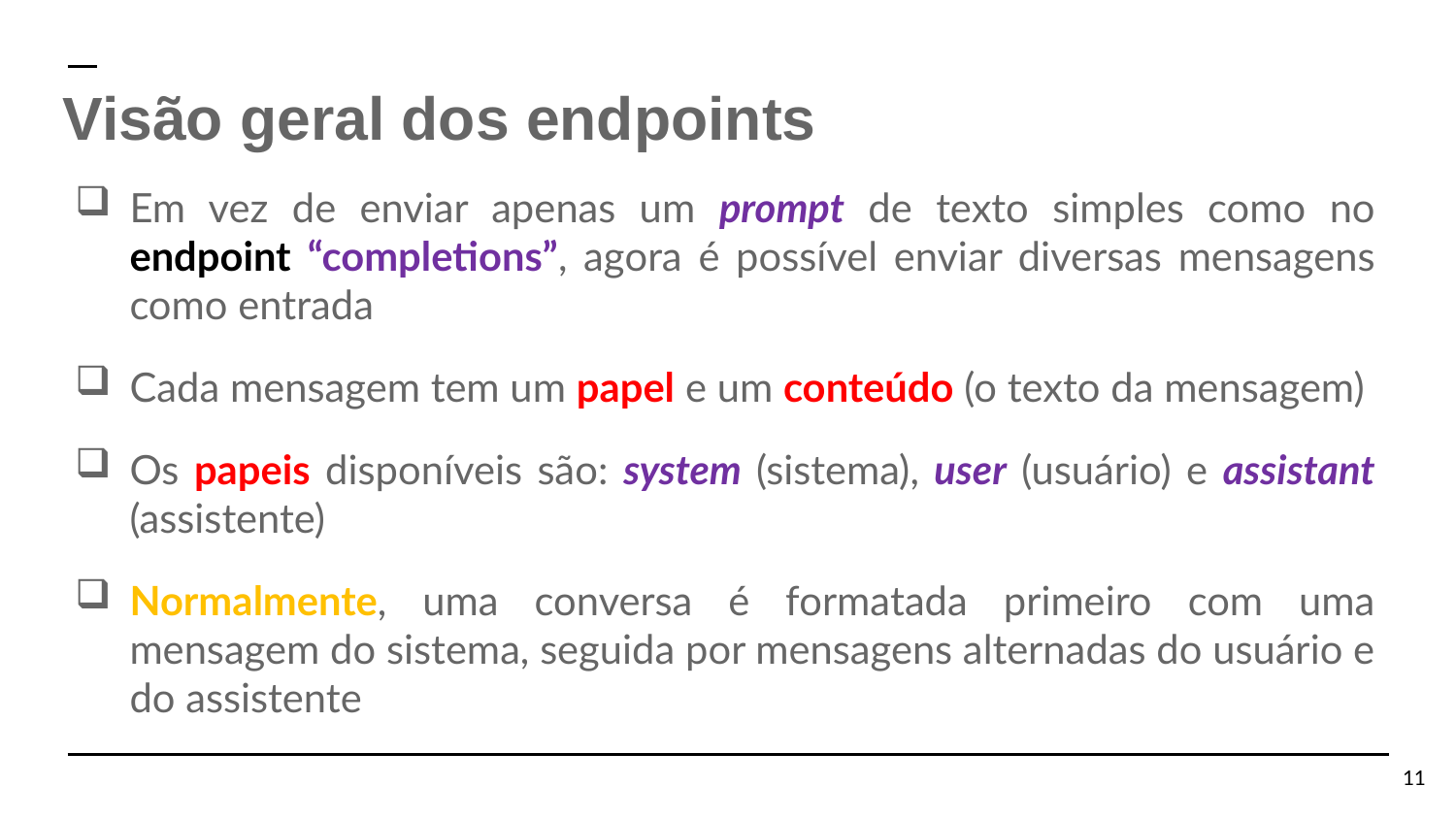

Visão geral dos endpoints
Em vez de enviar apenas um prompt de texto simples como no endpoint “completions”, agora é possível enviar diversas mensagens como entrada

Cada mensagem tem um papel e um conteúdo (o texto da mensagem)

Os papeis disponíveis são: system (sistema), user (usuário) e assistant (assistente)

Normalmente, uma conversa é formatada primeiro com uma mensagem do sistema, seguida por mensagens alternadas do usuário e do assistente
11